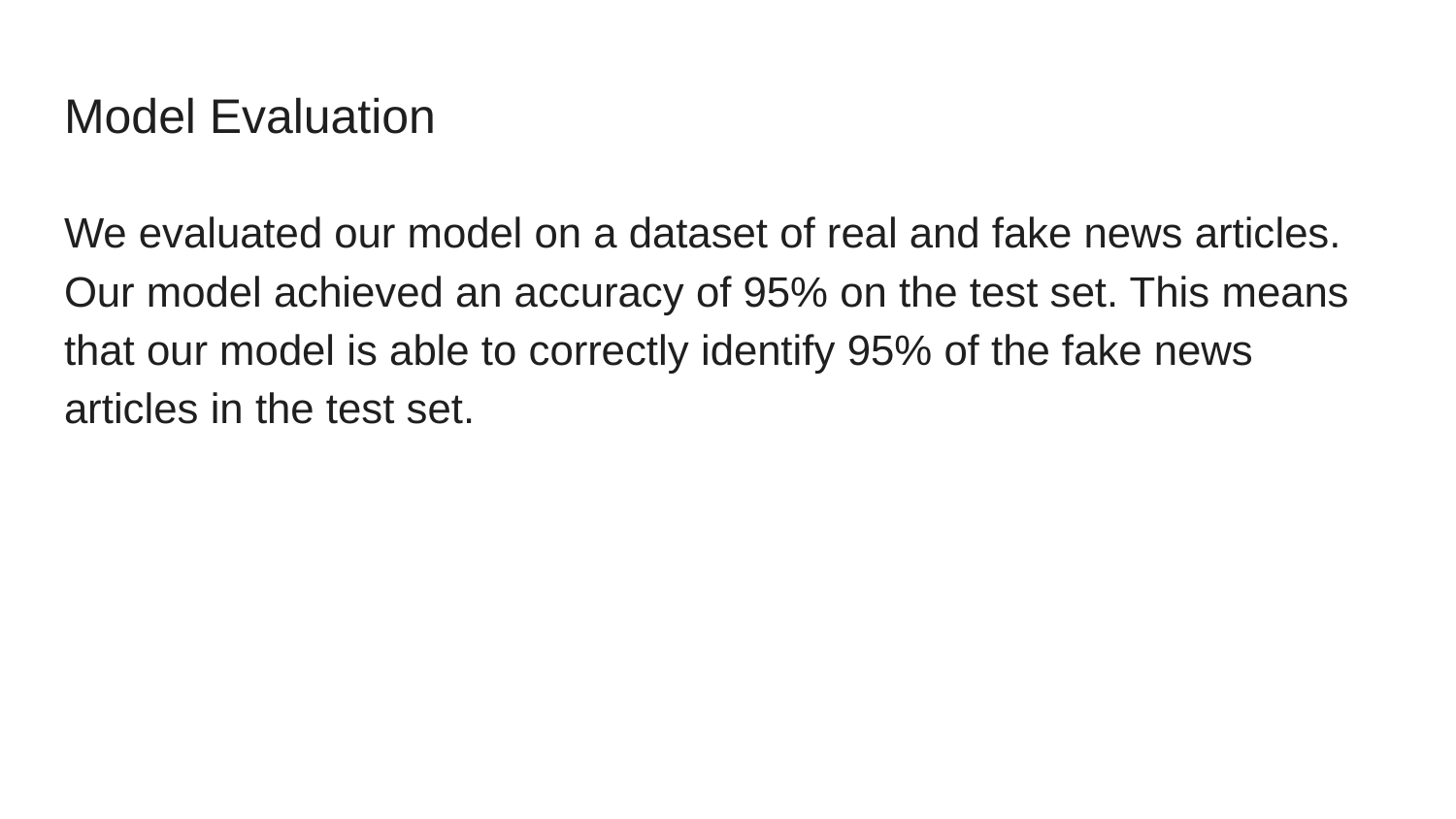

# Model Evaluation
We evaluated our model on a dataset of real and fake news articles. Our model achieved an accuracy of 95% on the test set. This means that our model is able to correctly identify 95% of the fake news articles in the test set.